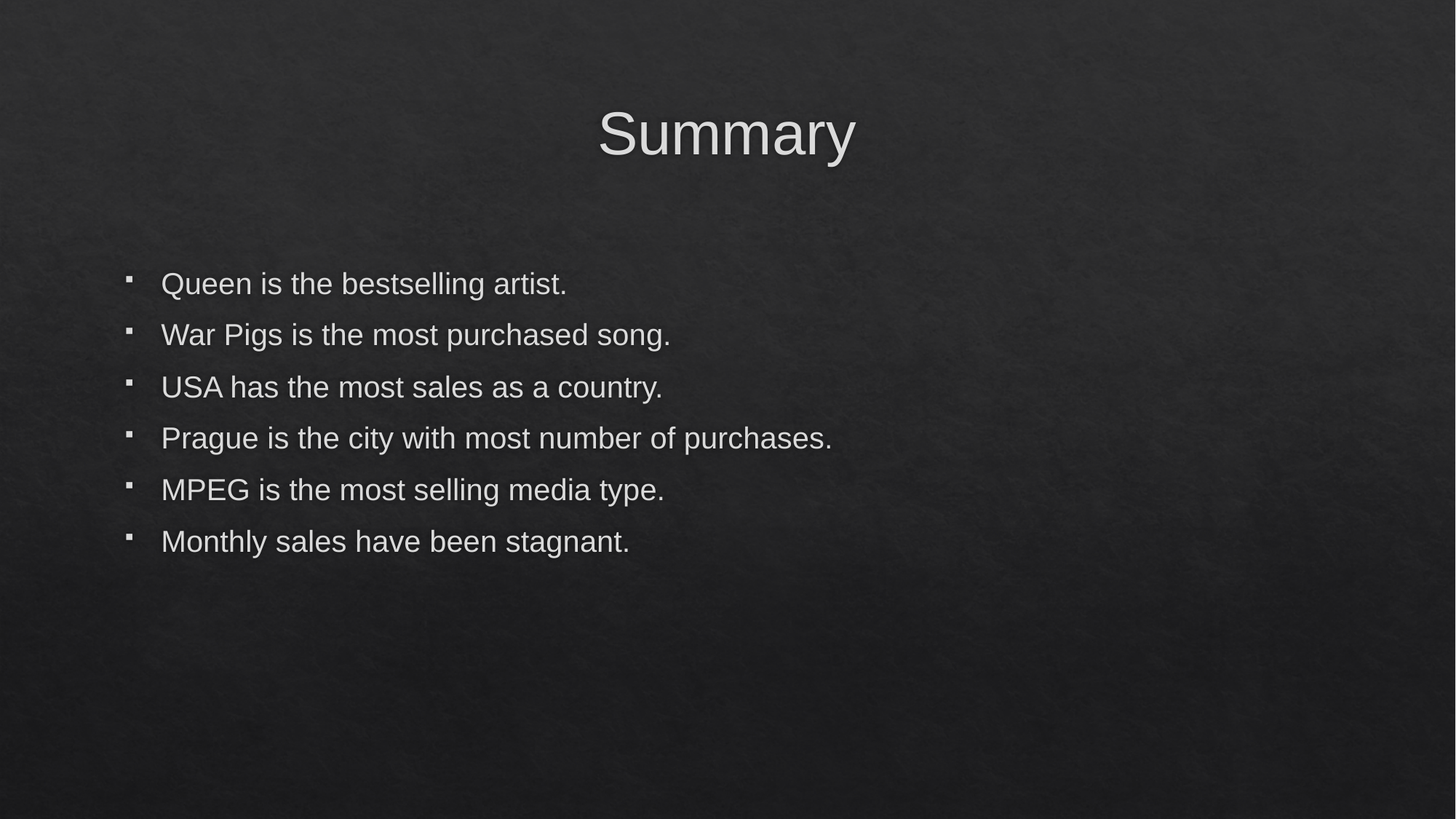

# Summary

Queen is the bestselling artist.
War Pigs is the most purchased song.
USA has the most sales as a country.
Prague is the city with most number of purchases.
MPEG is the most selling media type.
Monthly sales have been stagnant.